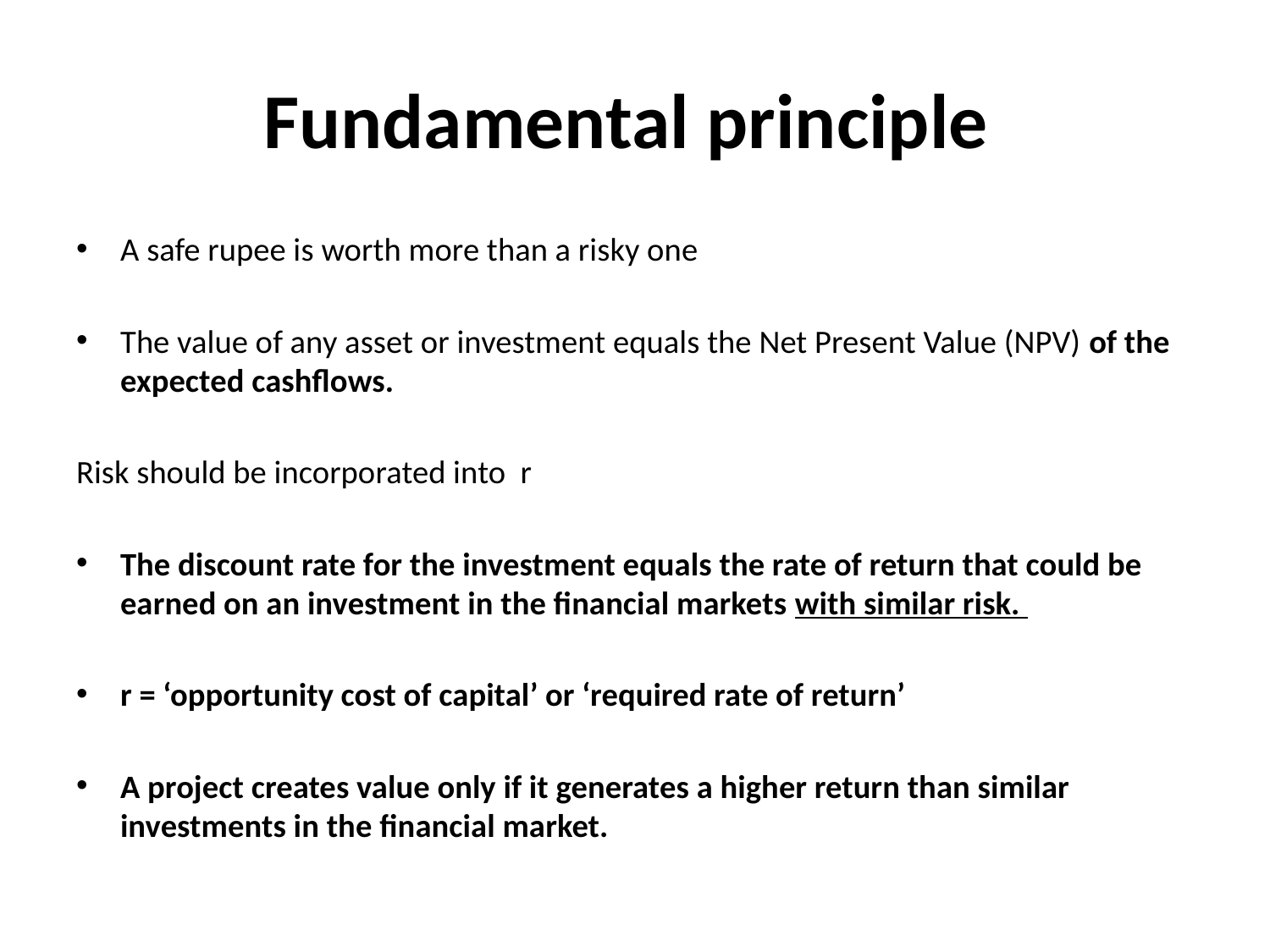

# Fundamental principle
A safe rupee is worth more than a risky one

The value of any asset or investment equals the Net Present Value (NPV) of the expected cashflows.

Risk should be incorporated into  r

The discount rate for the investment equals the rate of return that could be earned on an investment in the financial markets with similar risk.

r = ‘opportunity cost of capital’ or ‘required rate of return’

A project creates value only if it generates a higher return than similar investments in the financial market.